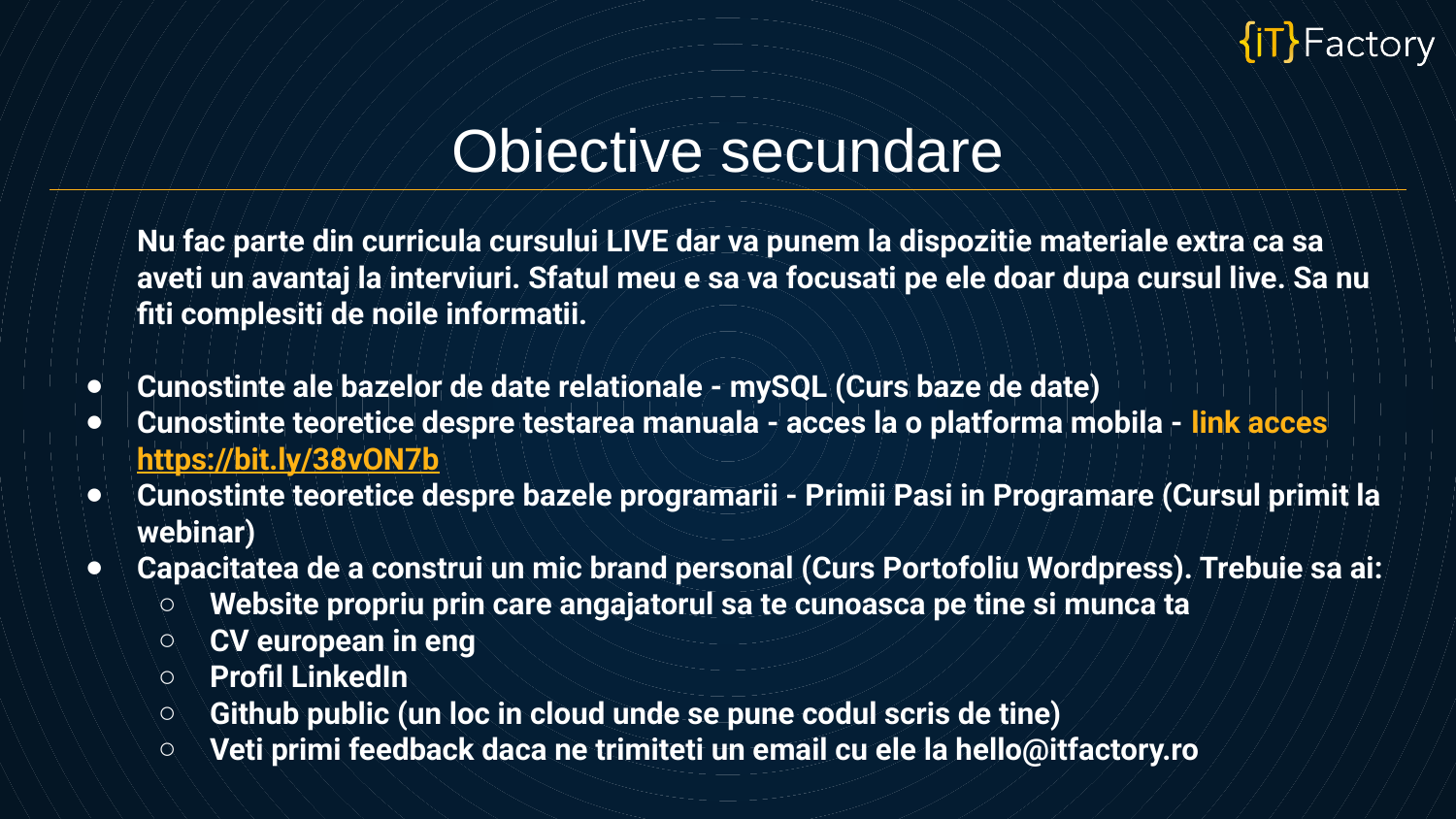

Obiective secundare
Nu fac parte din curricula cursului LIVE dar va punem la dispozitie materiale extra ca sa aveti un avantaj la interviuri. Sfatul meu e sa va focusati pe ele doar dupa cursul live. Sa nu fiti complesiti de noile informatii.

Cunostinte ale bazelor de date relationale - mySQL (Curs baze de date)
Cunostinte teoretice despre testarea manuala - acces la o platforma mobila - link acces https://bit.ly/38vON7b
Cunostinte teoretice despre bazele programarii - Primii Pasi in Programare (Cursul primit la webinar)
Capacitatea de a construi un mic brand personal (Curs Portofoliu Wordpress). Trebuie sa ai:
Website propriu prin care angajatorul sa te cunoasca pe tine si munca ta
CV european in eng
Profil LinkedIn
Github public (un loc in cloud unde se pune codul scris de tine)
Veti primi feedback daca ne trimiteti un email cu ele la hello@itfactory.ro